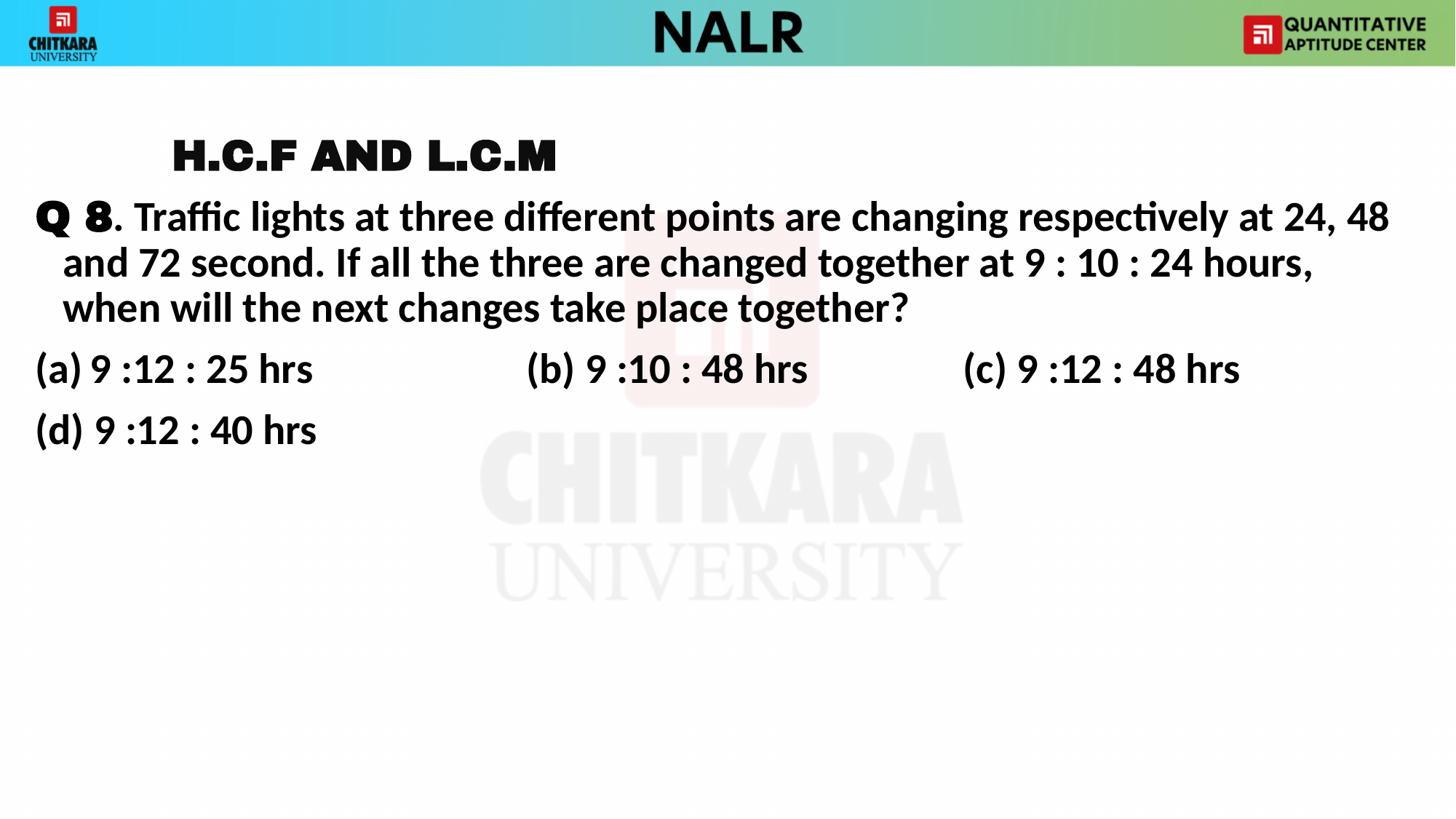

H.C.F AND L.C.M
Q 8. Traffic lights at three different points are changing respectively at 24, 48 and 72 second. If all the three are changed together at 9 : 10 : 24 hours, when will the next changes take place together?
9 :12 : 25 hrs 		(b) 9 :10 : 48 hrs 		(c) 9 :12 : 48 hrs
(d) 9 :12 : 40 hrs